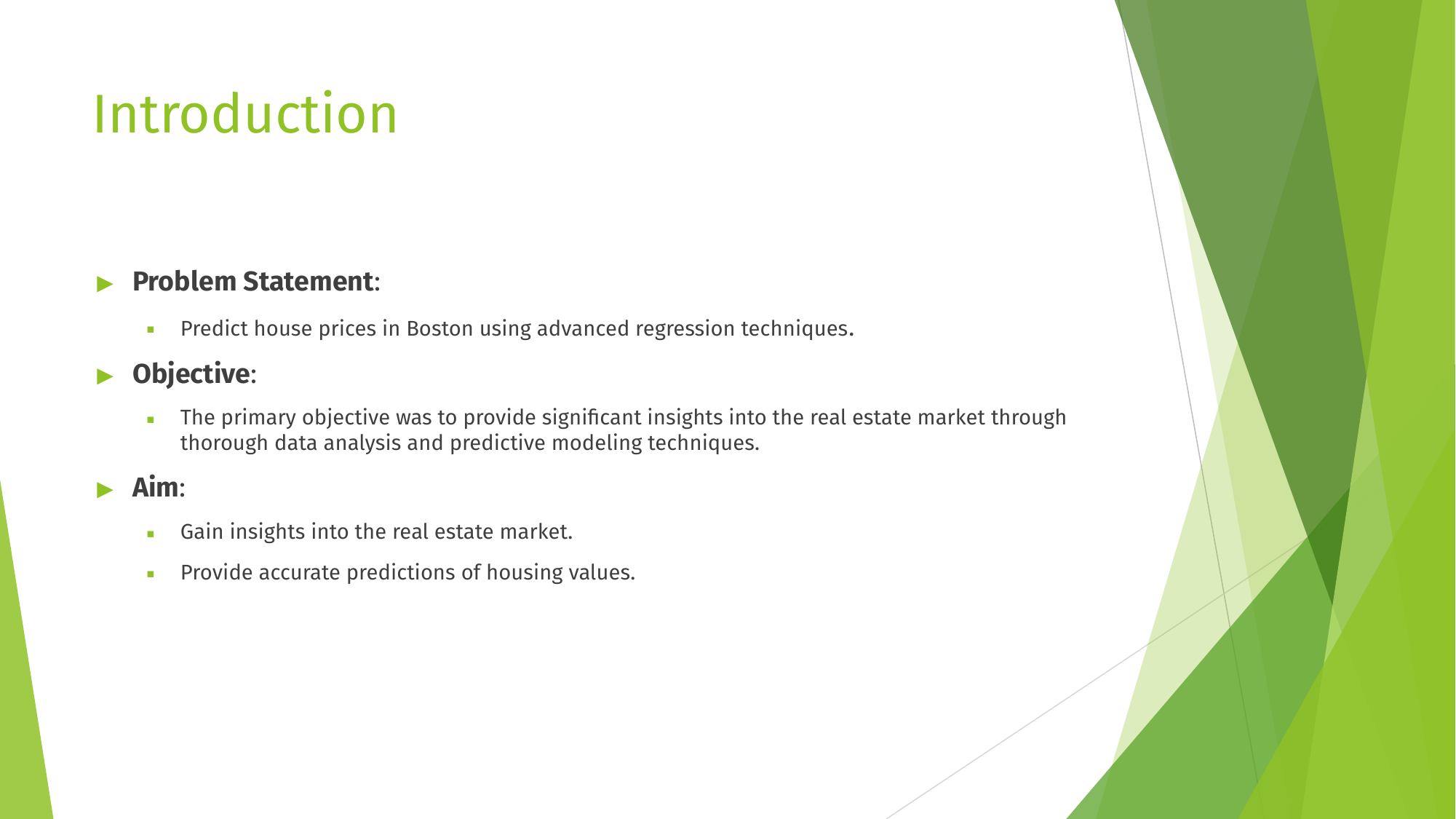

# Introduction
Problem Statement:
Predict house prices in Boston using advanced regression techniques.
Objective:
The primary objective was to provide significant insights into the real estate market through thorough data analysis and predictive modeling techniques.
Aim:
Gain insights into the real estate market.
Provide accurate predictions of housing values.